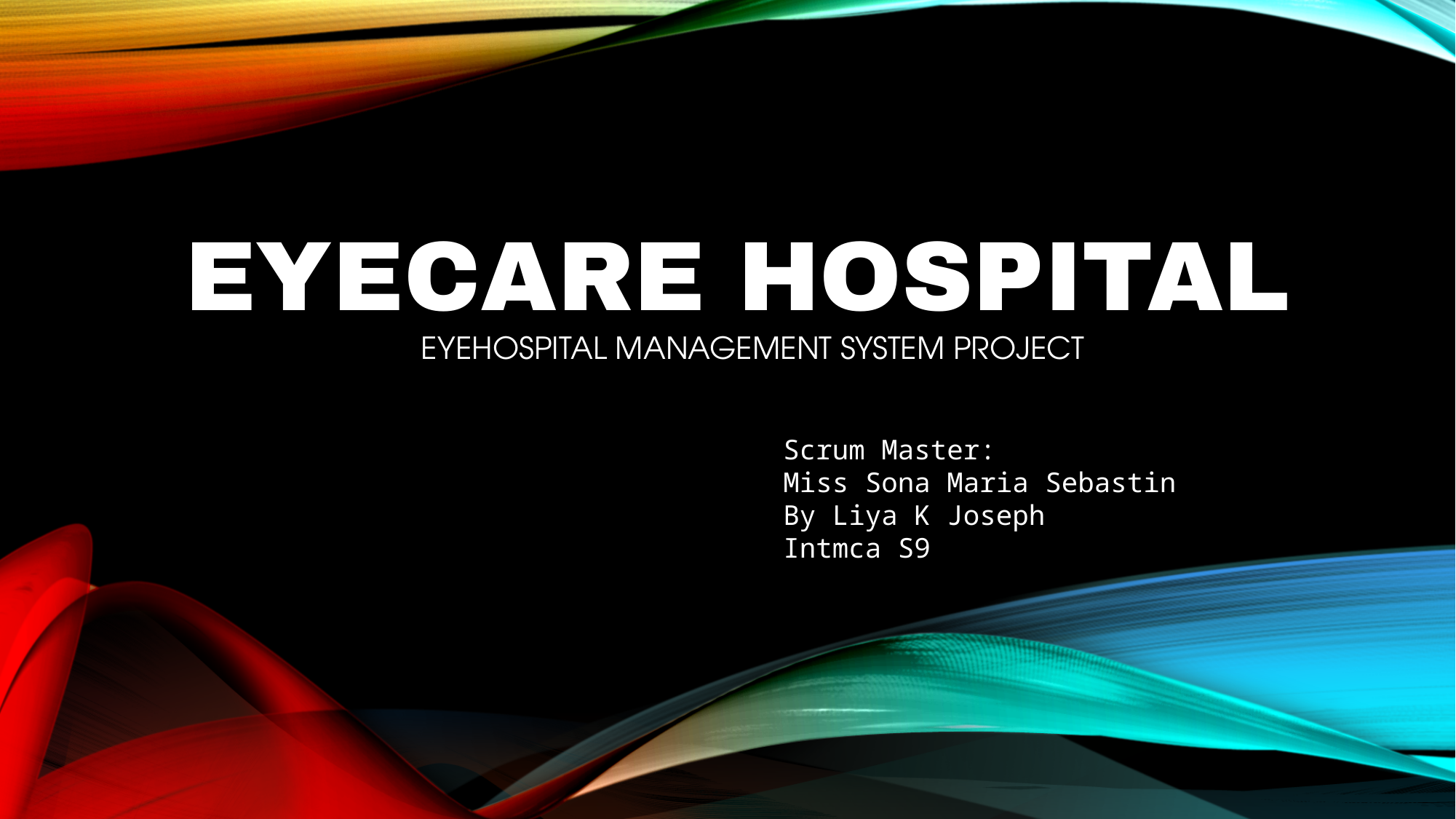

# EYECARE HOSPITAL
EYEHOSPITAL MANAGEMENT SYSTEM PROJECT
Scrum Master:
Miss Sona Maria Sebastin
By Liya K Joseph
Intmca S9